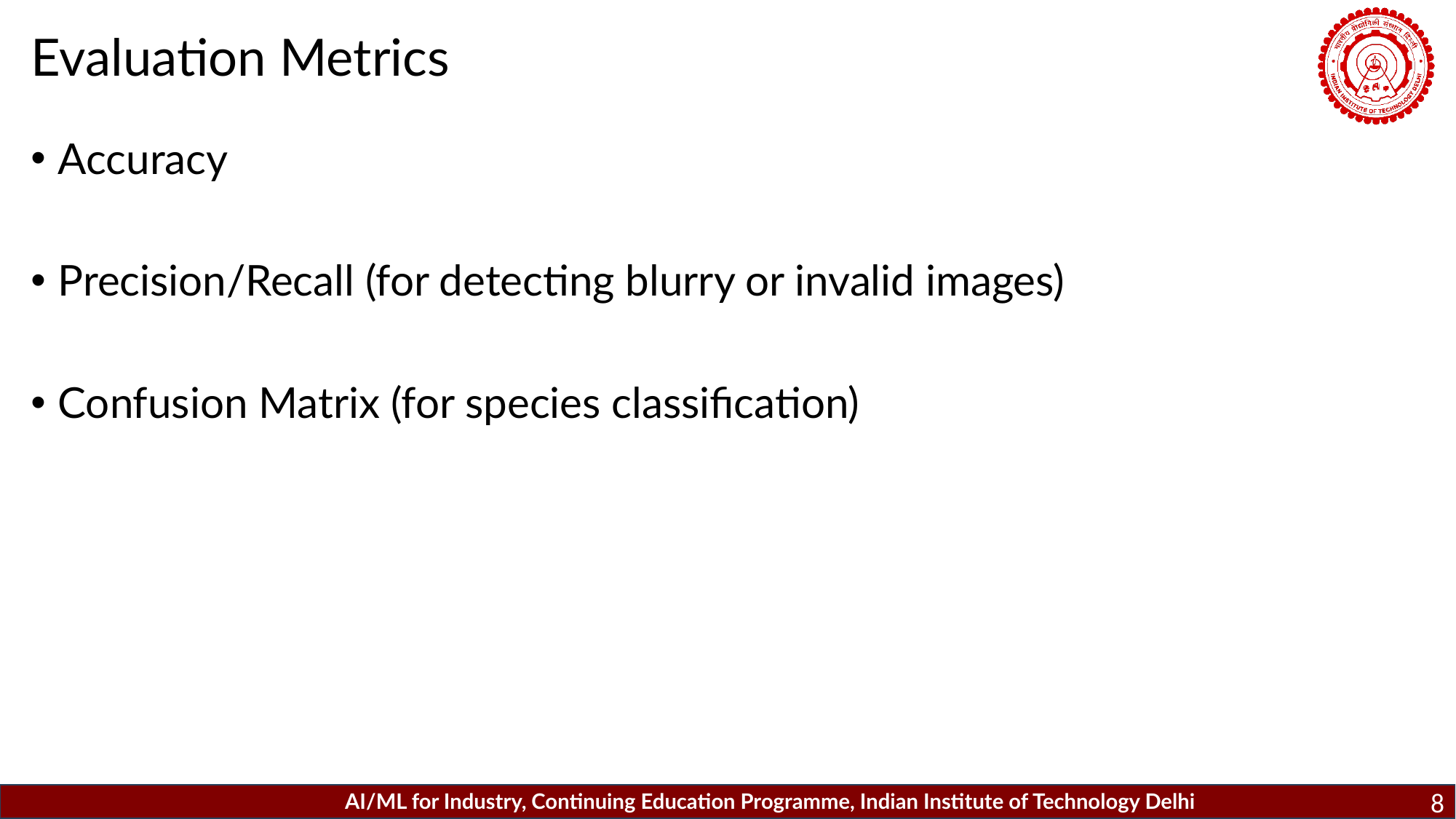

# Evaluation Metrics
Accuracy

Precision/Recall (for detecting blurry or invalid images)

Confusion Matrix (for species classification)
8